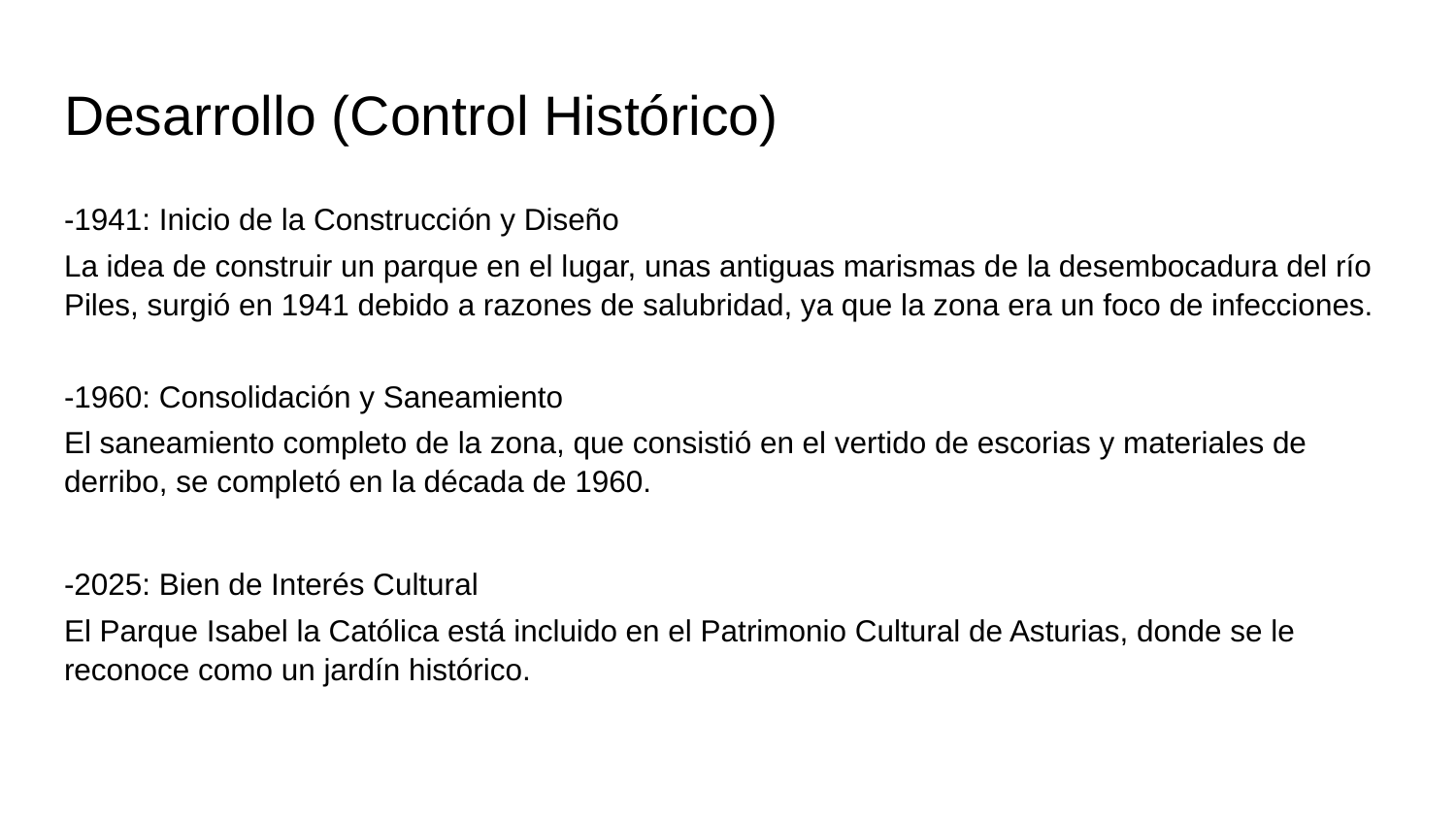

# Desarrollo (Control Histórico)
-1941: Inicio de la Construcción y Diseño
La idea de construir un parque en el lugar, unas antiguas marismas de la desembocadura del río Piles, surgió en 1941 debido a razones de salubridad, ya que la zona era un foco de infecciones.

-1960: Consolidación y Saneamiento
El saneamiento completo de la zona, que consistió en el vertido de escorias y materiales de derribo, se completó en la década de 1960.

-2025: Bien de Interés Cultural
El Parque Isabel la Católica está incluido en el Patrimonio Cultural de Asturias, donde se le reconoce como un jardín histórico.